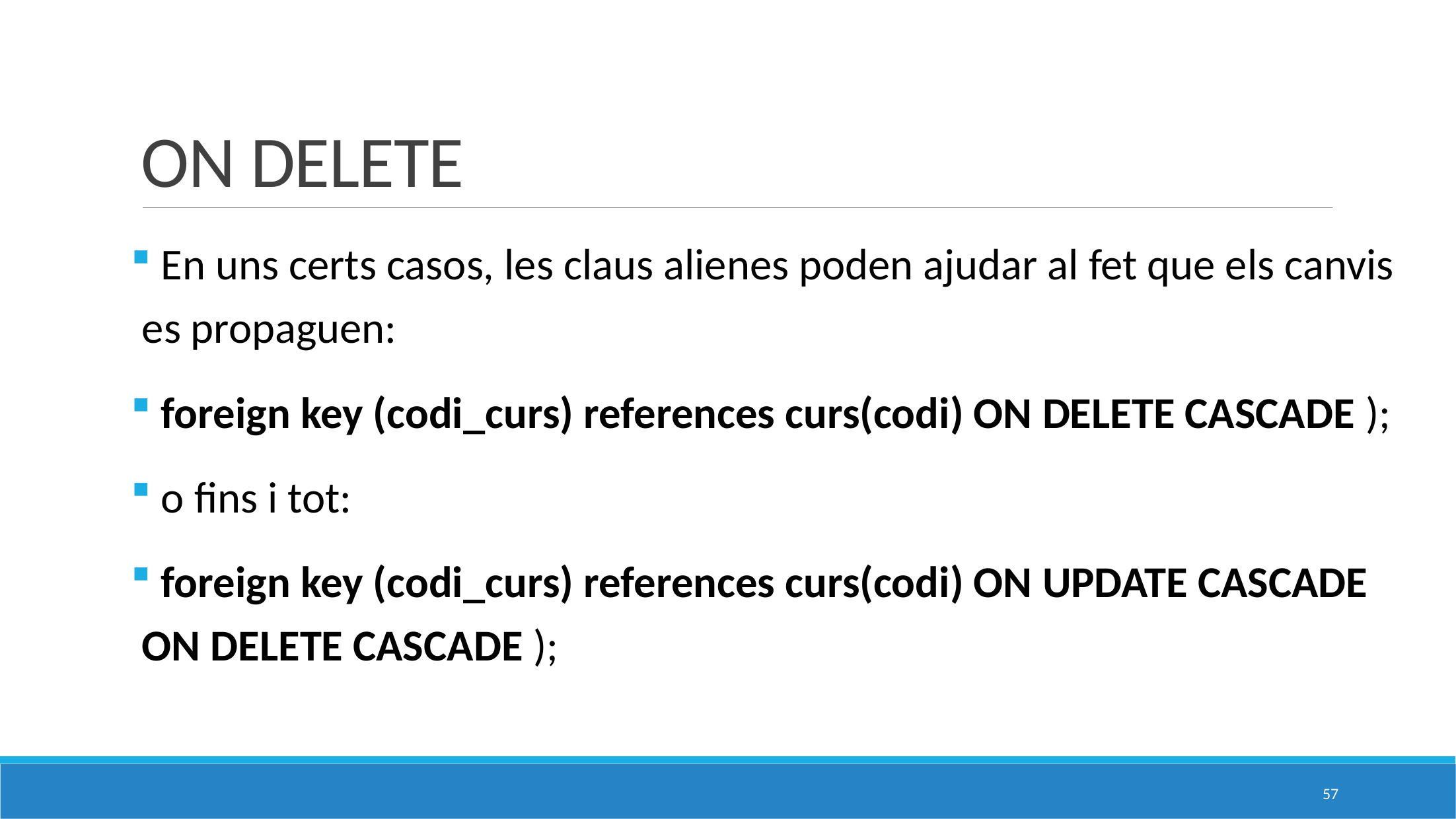

# ON DELETE
 En uns certs casos, les claus alienes poden ajudar al fet que els canvis es propaguen:
 foreign key (codi_curs) references curs(codi) ON DELETE CASCADE );
 o fins i tot:
 foreign key (codi_curs) references curs(codi) ON UPDATE CASCADE ON DELETE CASCADE );

57